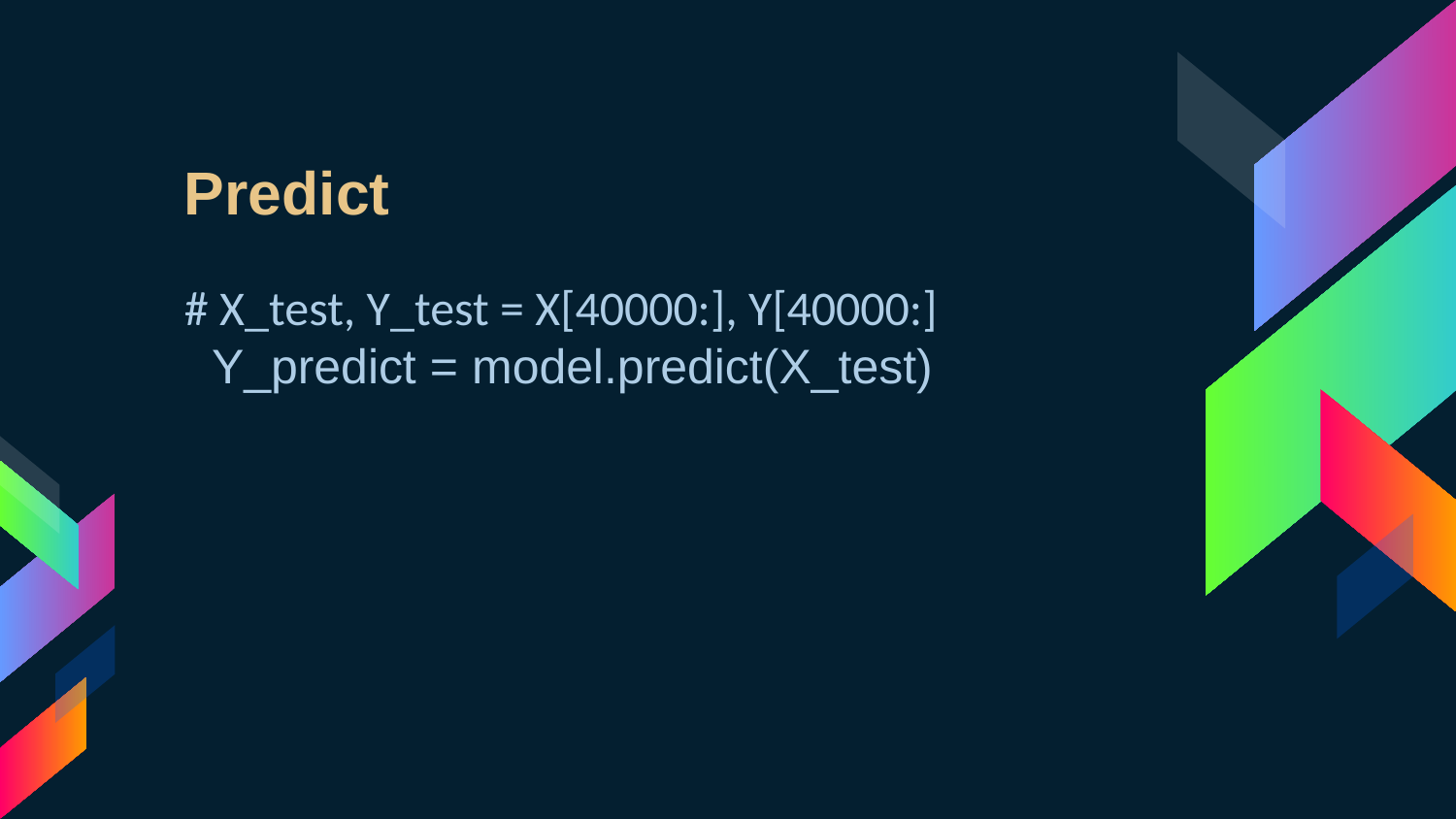

# Predict
# X_test, Y_test = X[40000:], Y[40000:]
  Y_predict = model.predict(X_test)